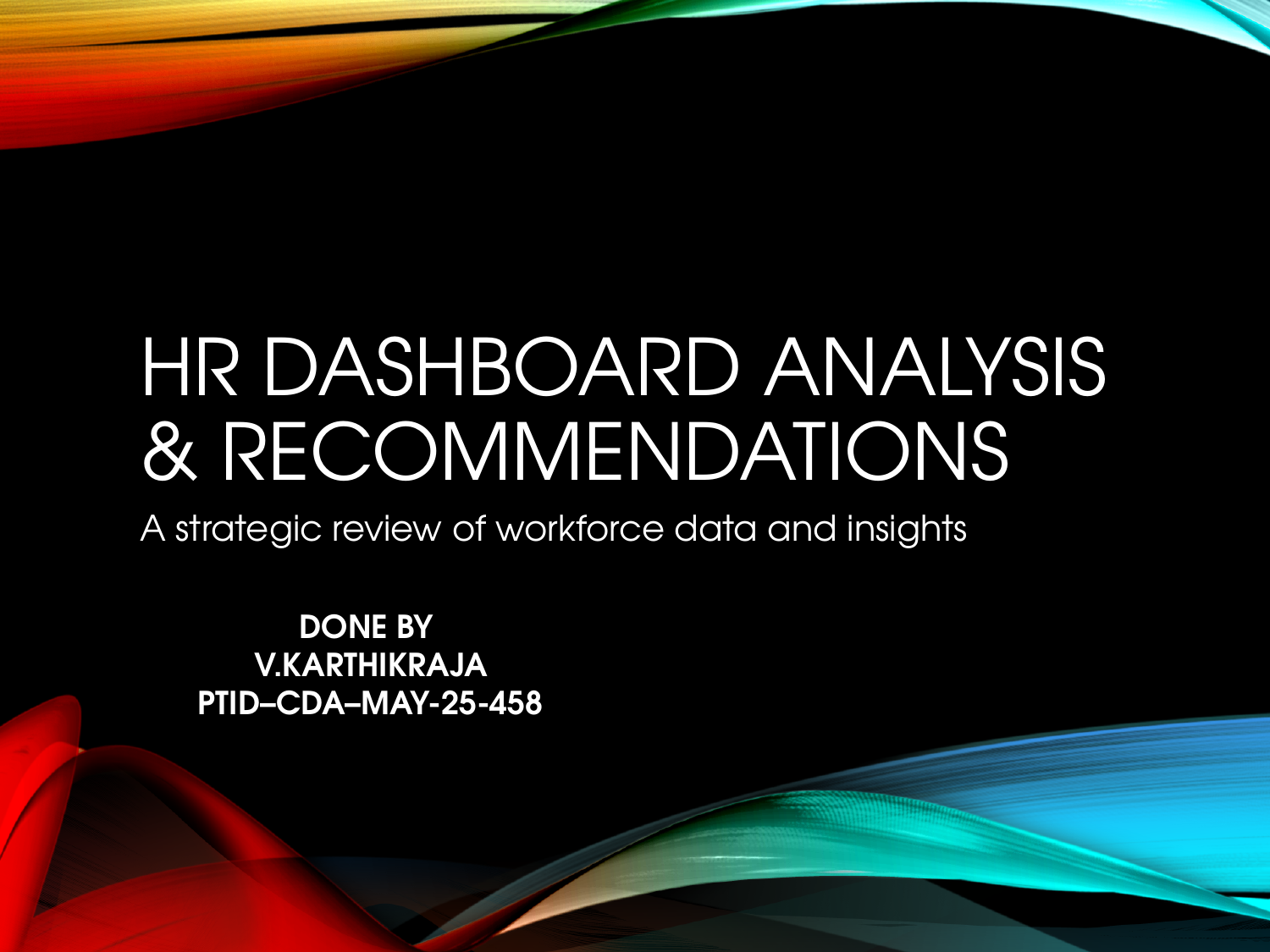

# HR Dashboard Analysis & Recommendations
A strategic review of workforce data and insights
DONE BY
V.KARTHIKRAJA
PTID–CDA–MAY-25-458